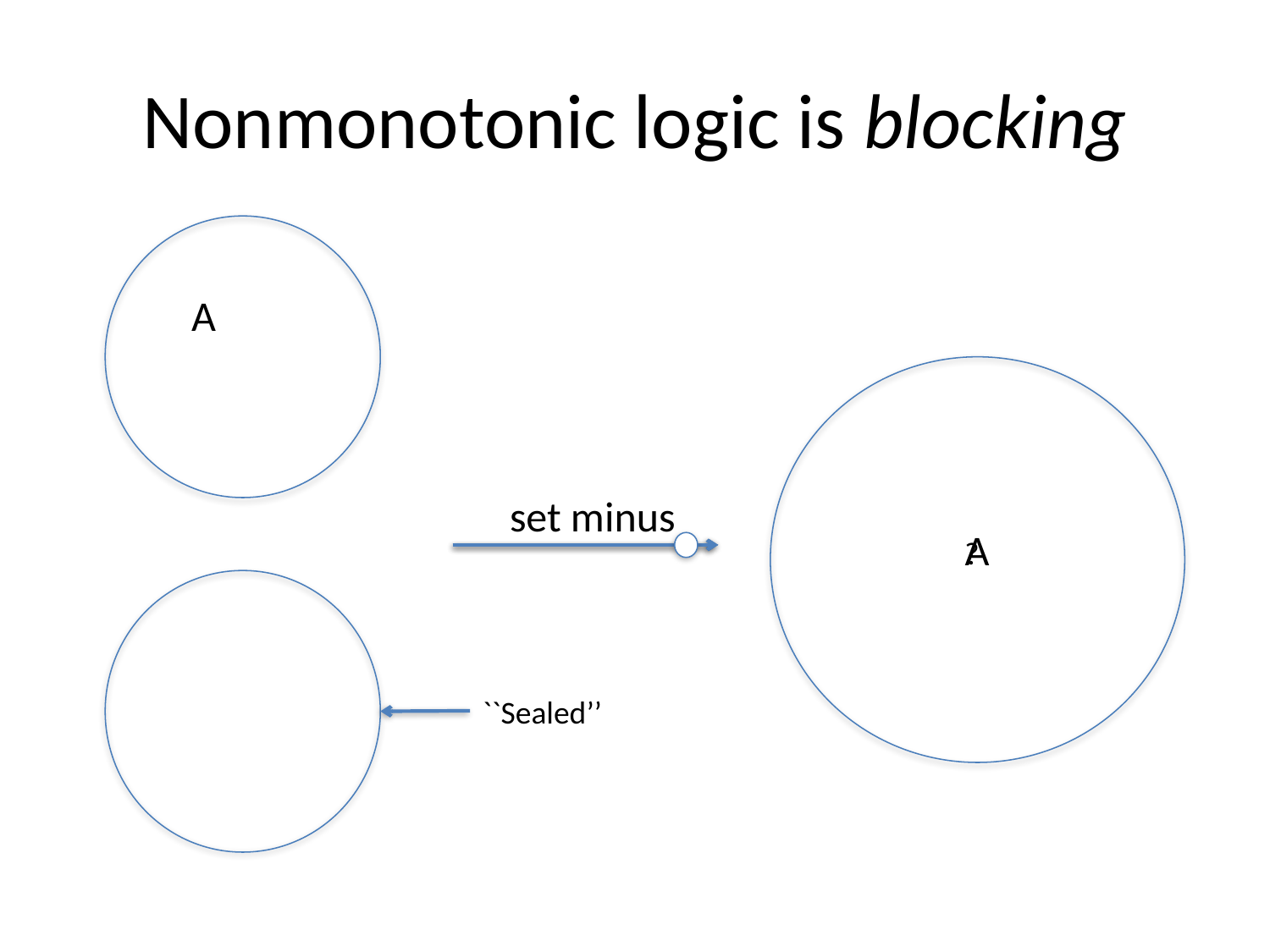

# Nonmonotonic logic is blocking

A

set minus
A
?

``Sealed’’